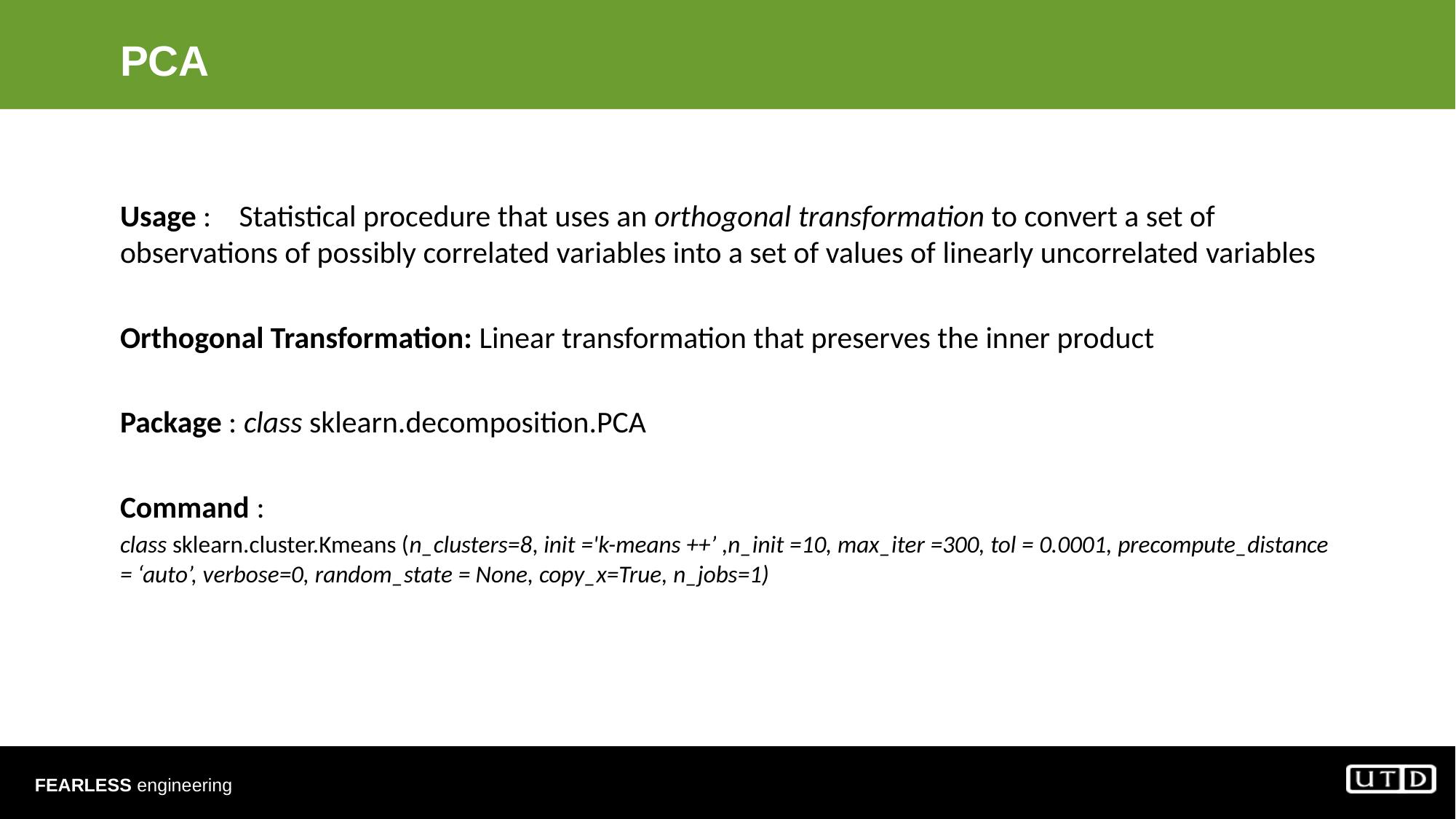

# PCA
Usage :    Statistical procedure that uses an orthogonal transformation to convert a set of observations of possibly correlated variables into a set of values of linearly uncorrelated variables

Orthogonal Transformation: Linear transformation that preserves the inner product

Package : class sklearn.decomposition.PCA

Command :
class sklearn.cluster.Kmeans (n_clusters=8, init ='k-means ++’ ,n_init =10, max_iter =300, tol = 0.0001, precompute_distance = ‘auto’, verbose=0, random_state = None, copy_x=True, n_jobs=1)